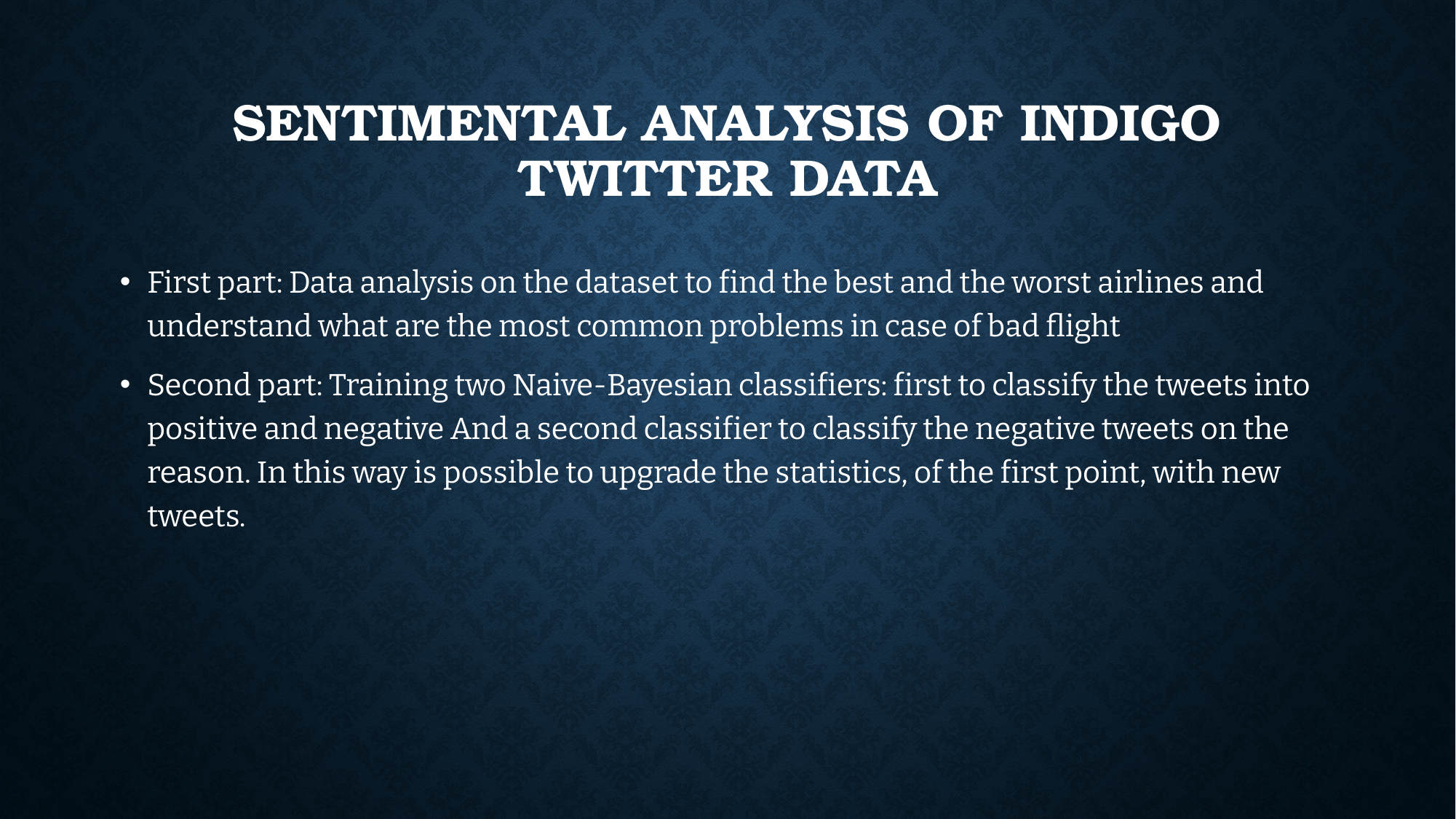

# Sentimental Analysis of indigo twitter data
First part: Data analysis on the dataset to find the best and the worst airlines and understand what are the most common problems in case of bad flight
Second part: Training two Naive-Bayesian classifiers: first to classify the tweets into positive and negative And a second classifier to classify the negative tweets on the reason. In this way is possible to upgrade the statistics, of the first point, with new tweets.